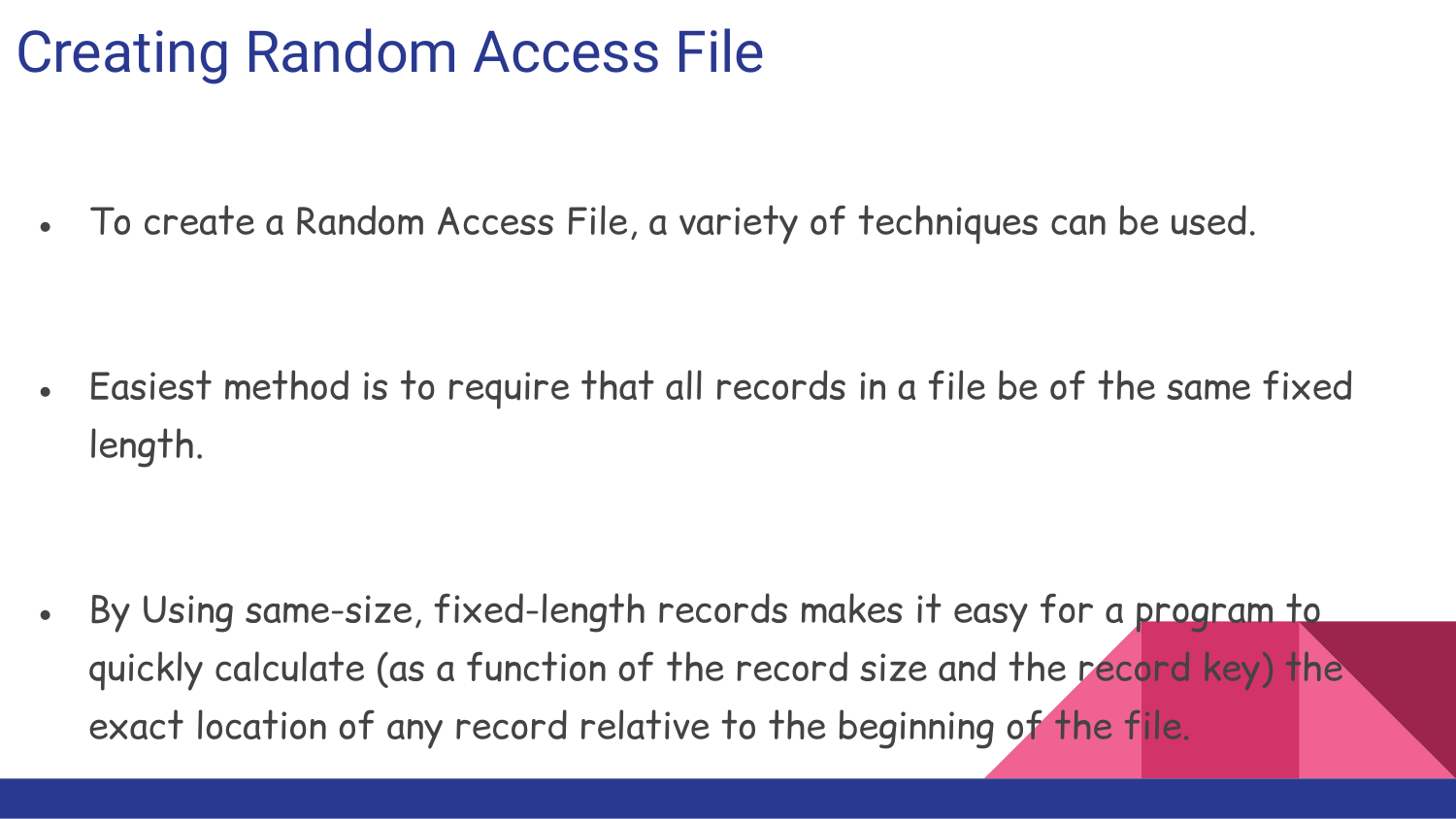

# Creating Random Access File

To create a Random Access File, a variety of techniques can be used.

Easiest method is to require that all records in a file be of the same fixed length.

By Using same-size, fixed-length records makes it easy for a program to quickly calculate (as a function of the record size and the record key) the exact location of any record relative to the beginning of the file.